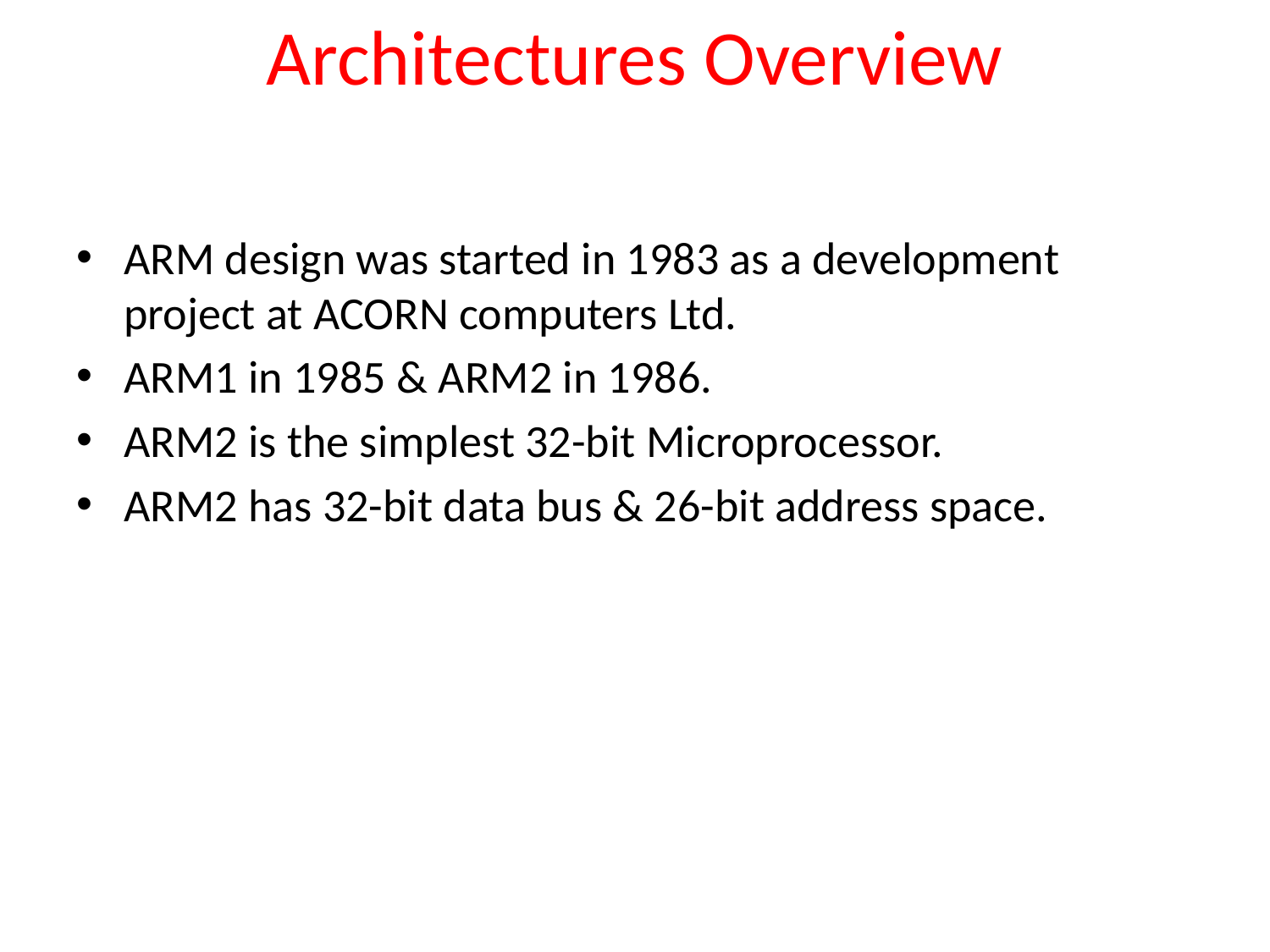

# Architectures Overview
ARM design was started in 1983 as a development project at ACORN computers Ltd.
ARM1 in 1985 & ARM2 in 1986.
ARM2 is the simplest 32-bit Microprocessor.
ARM2 has 32-bit data bus & 26-bit address space.